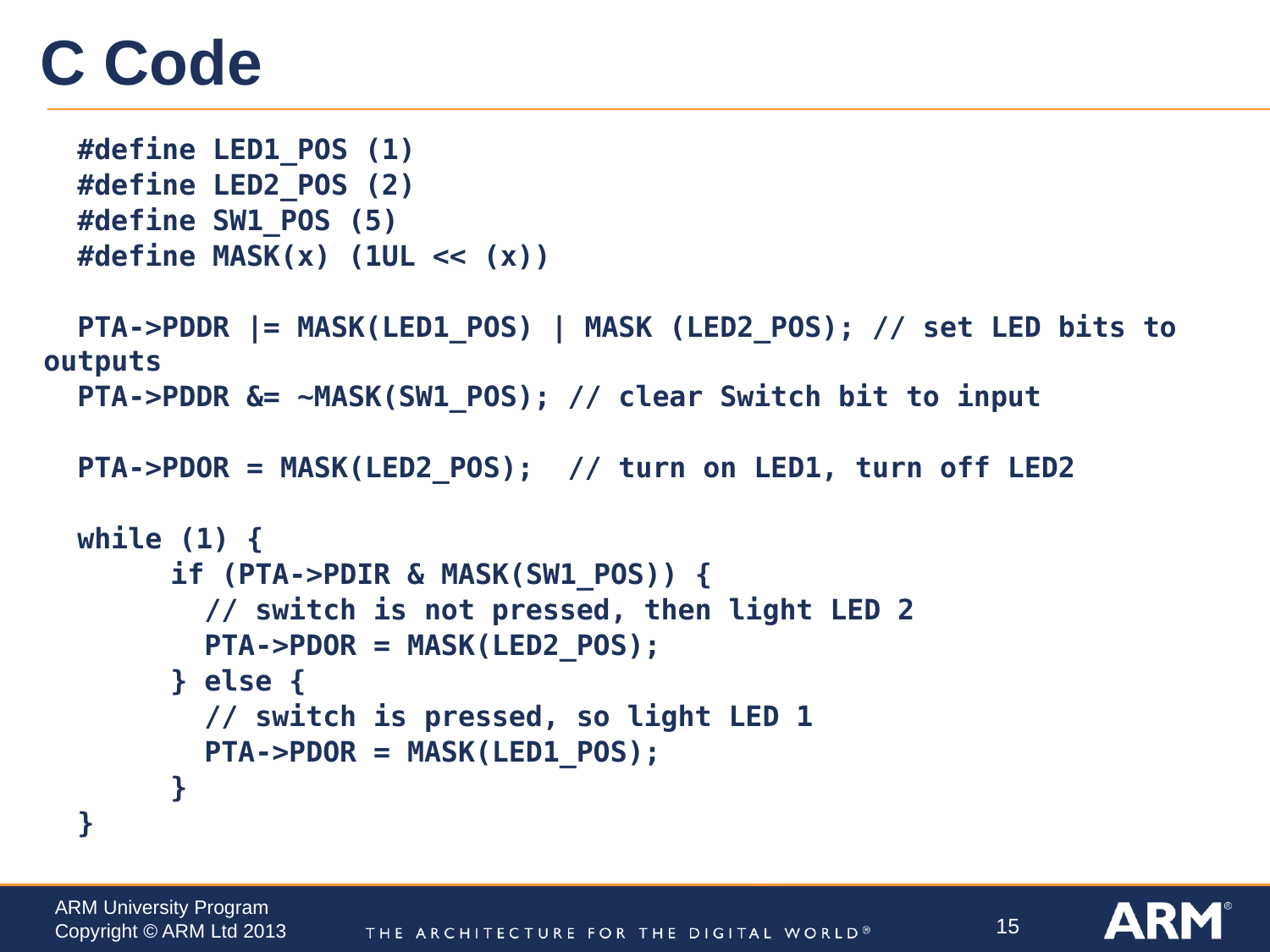

# C Code
  #define LED1_POS (1)
  #define LED2_POS (2)
  #define SW1_POS (5)
  #define MASK(x) (1UL << (x))

  PTA->PDDR |= MASK(LED1_POS) | MASK (LED2_POS); // set LED bits to outputs
  PTA->PDDR &= ~MASK(SW1_POS); // clear Switch bit to input

  PTA->PDOR = MASK(LED2_POS);  // turn on LED1, turn off LED2

  while (1) {
	if (PTA->PDIR & MASK(SW1_POS)) {
	  // switch is not pressed, then light LED 2
	  PTA->PDOR = MASK(LED2_POS);
	} else {
	  // switch is pressed, so light LED 1
	  PTA->PDOR = MASK(LED1_POS);
	}
  }